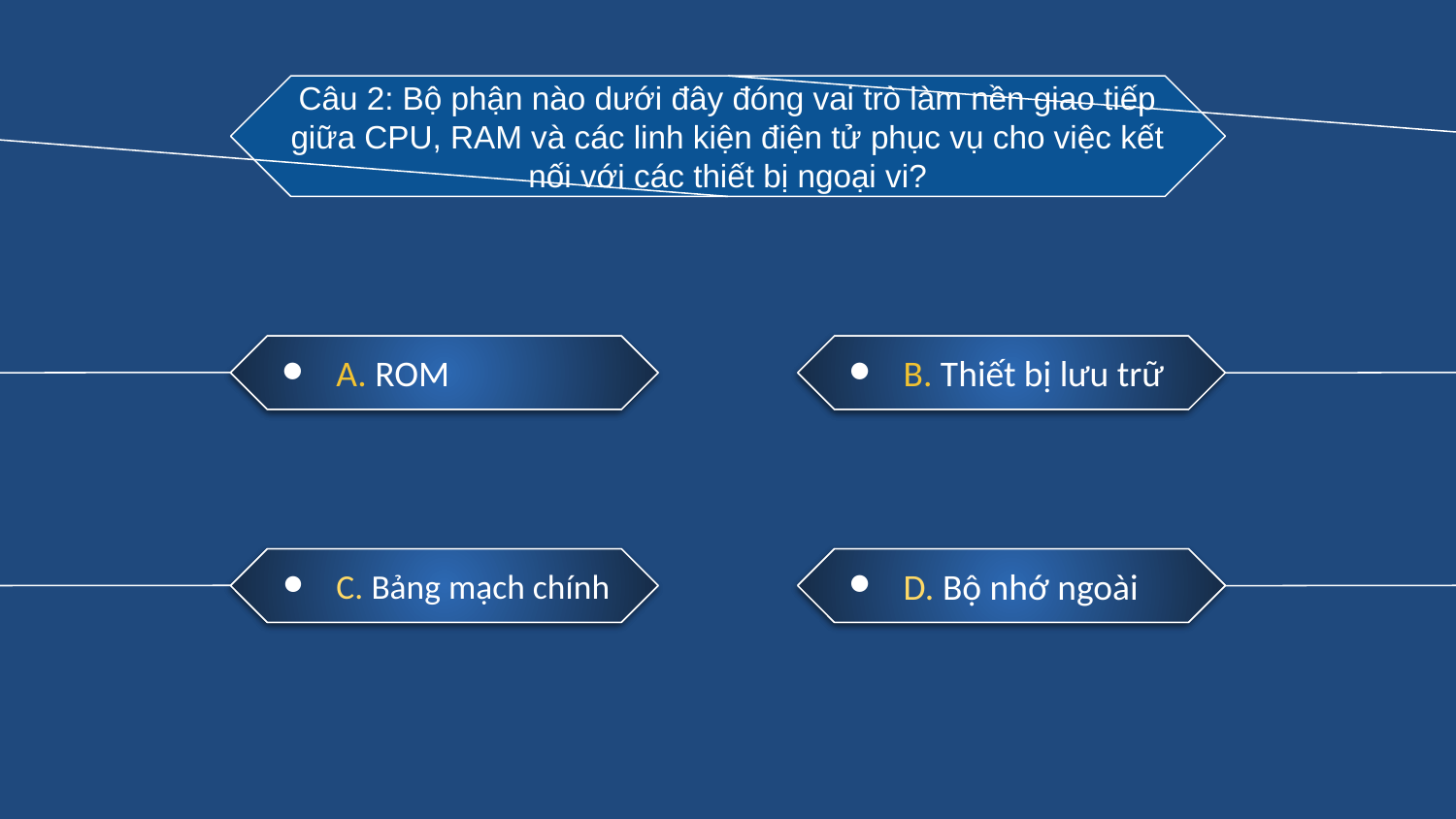

Câu 2: Bộ phận nào dưới đây đóng vai trò làm nền giao tiếp giữa CPU, RAM và các linh kiện điện tử phục vụ cho việc kết nối với các thiết bị ngoại vi?
Sai
A. ROM
Sai
B. Thiết bị lưu trữ
Đúng
C. Bảng mạch chính
Sai
D. Bộ nhớ ngoài